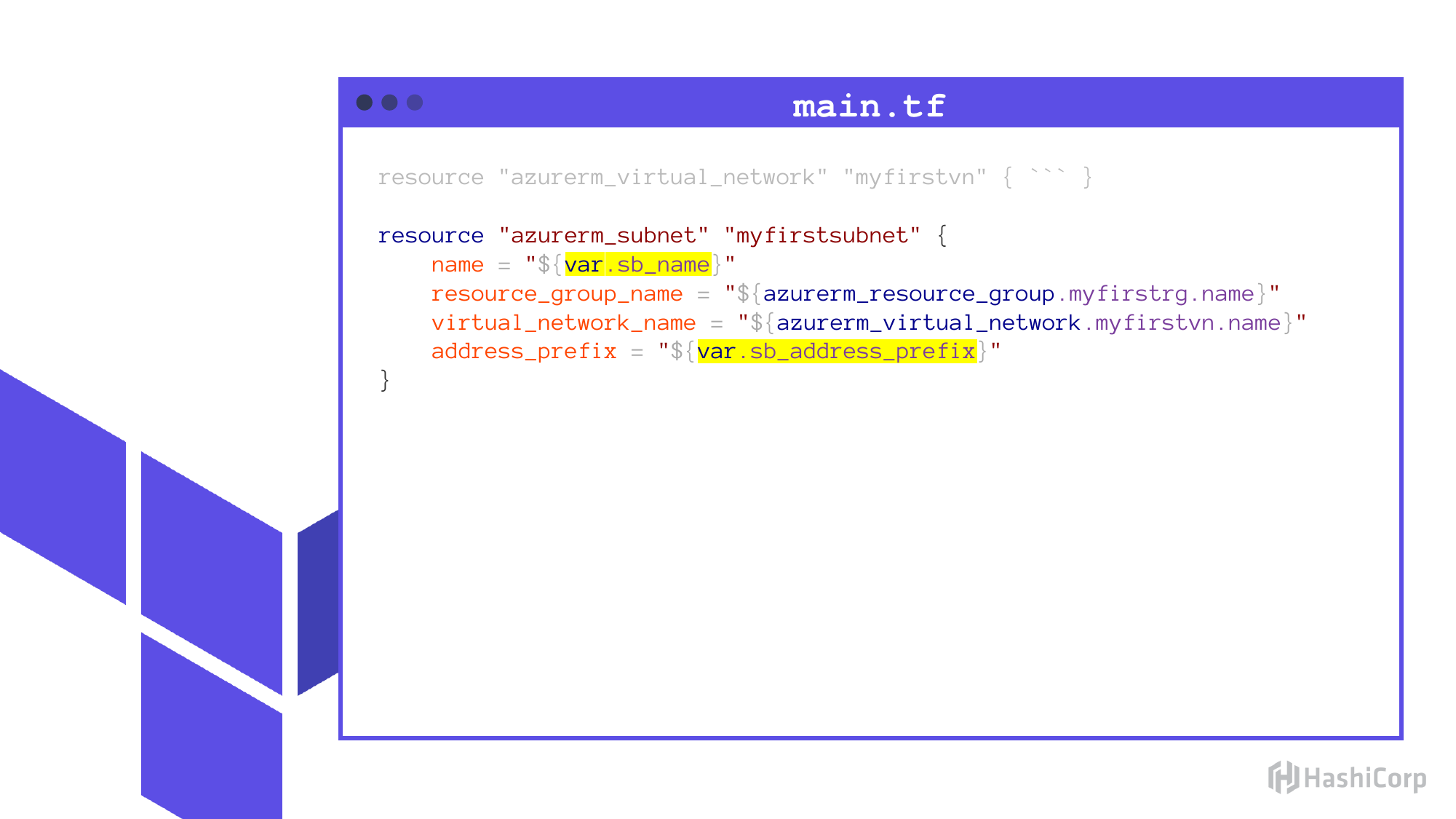

main.tf
resource "azurerm_virtual_network" "myfirstvn" { ``` }
resource "azurerm_subnet" "myfirstsubnet" {
    name = "${var.sb_name}"
    resource_group_name = "${azurerm_resource_group.myfirstrg.name}"
    virtual_network_name = "${azurerm_virtual_network.myfirstvn.name}"
    address_prefix = "${var.sb_address_prefix}"
}